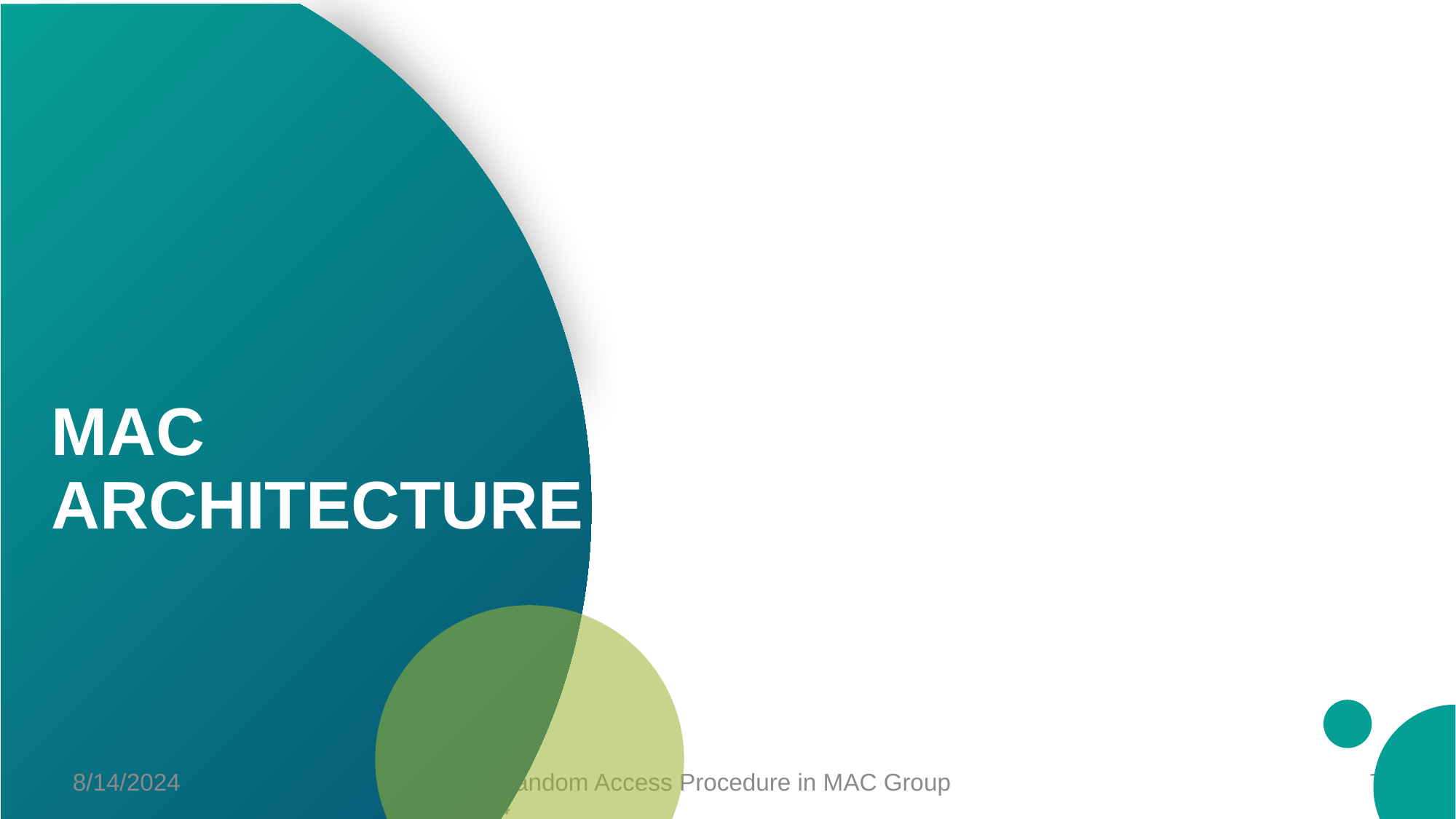

# Mac Architecture

8/14/2024
Random Access Procedure in MAC Group 4
7